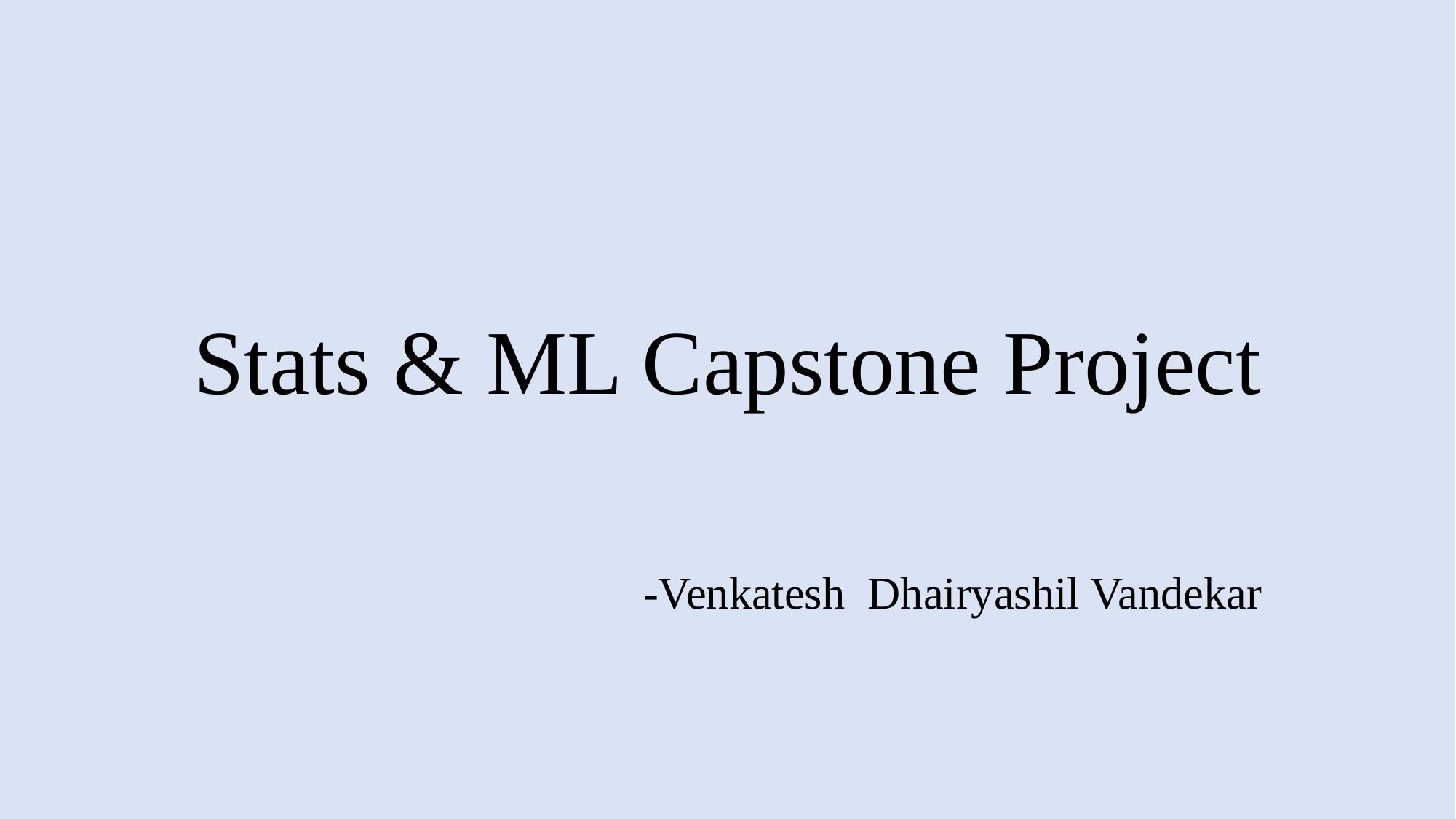

# Stats & ML Capstone Project

-Venkatesh  Dhairyashil Vandekar